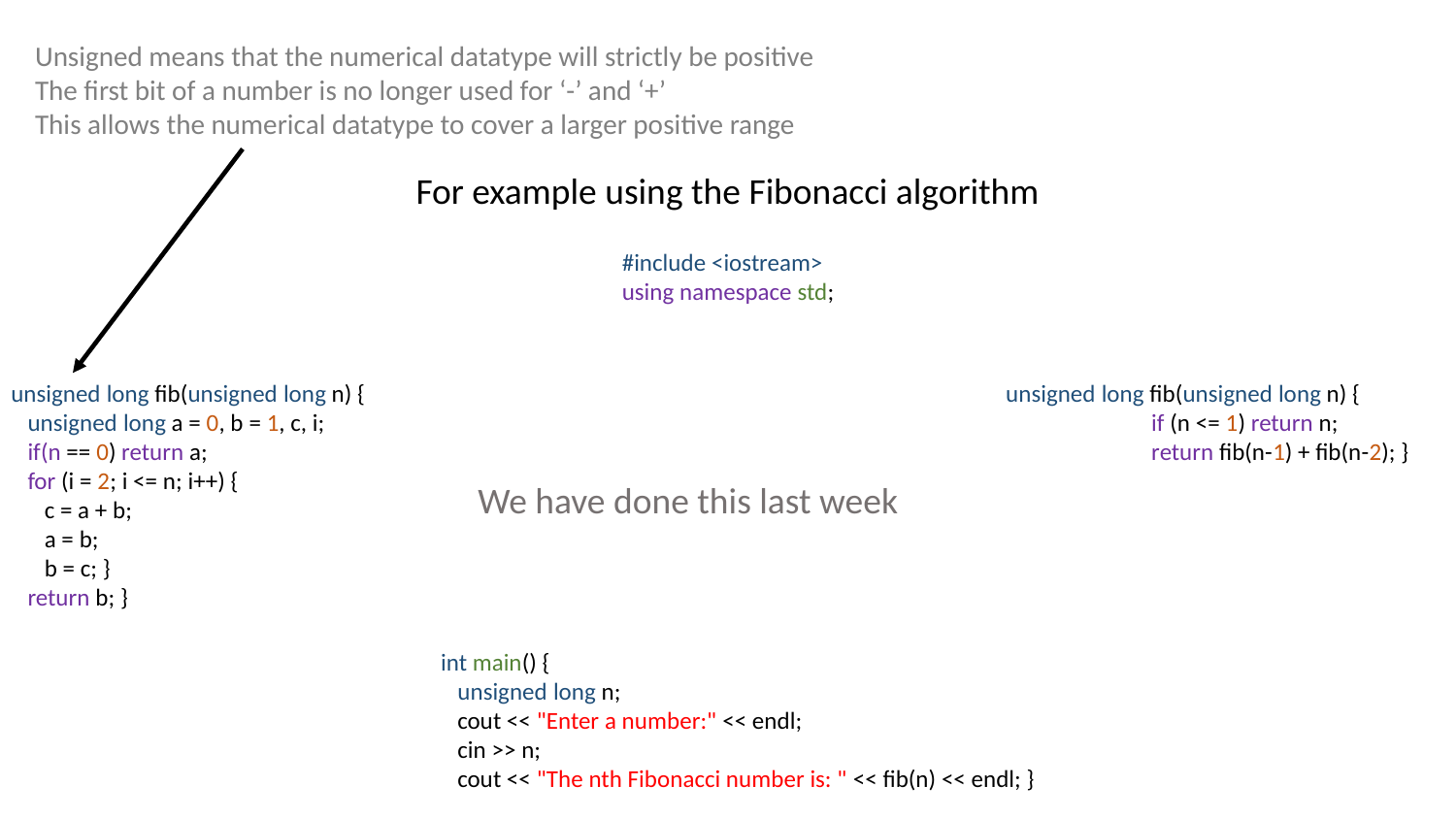

Unsigned means that the numerical datatype will strictly be positive
The first bit of a number is no longer used for ‘-’ and ‘+’
This allows the numerical datatype to cover a larger positive range
For example using the Fibonacci algorithm
#include <iostream>
using namespace std;
unsigned long fib(unsigned long n) {
   unsigned long a = 0, b = 1, c, i;
   if(n == 0) return a;
   for (i = 2; i <= n; i++) {
      c = a + b;
      a = b;
      b = c; }
   return b; }
unsigned long fib(unsigned long n) {
	if (n <= 1) return n;
	return fib(n-1) + fib(n-2); }
We have done this last week
int main() {
   unsigned long n;
   cout << "Enter a number:" << endl;
   cin >> n;
   cout << "The nth Fibonacci number is: " << fib(n) << endl; }